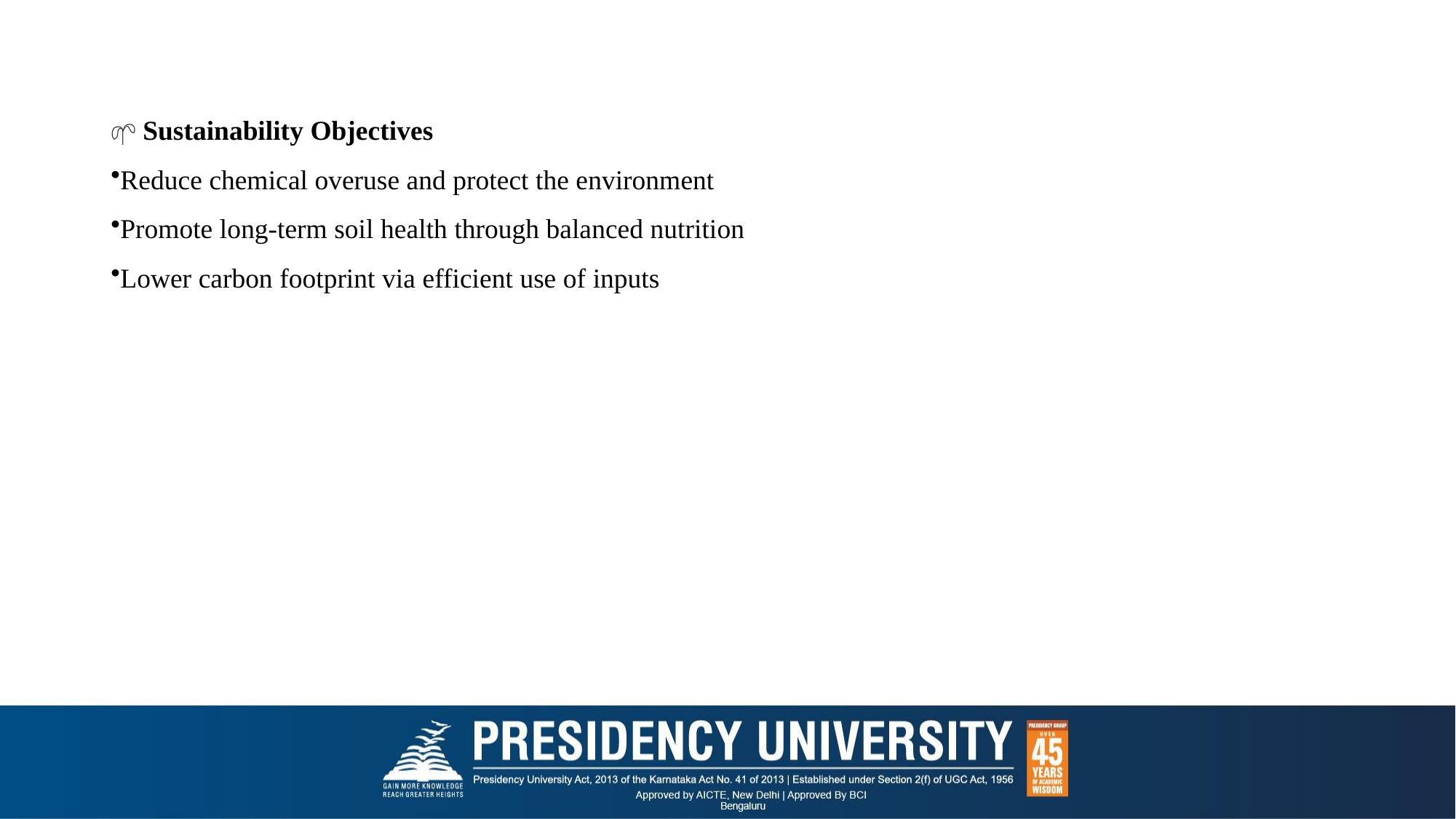

🌱 Sustainability Objectives
Reduce chemical overuse and protect the environment
Promote long-term soil health through balanced nutrition
Lower carbon footprint via efficient use of inputs